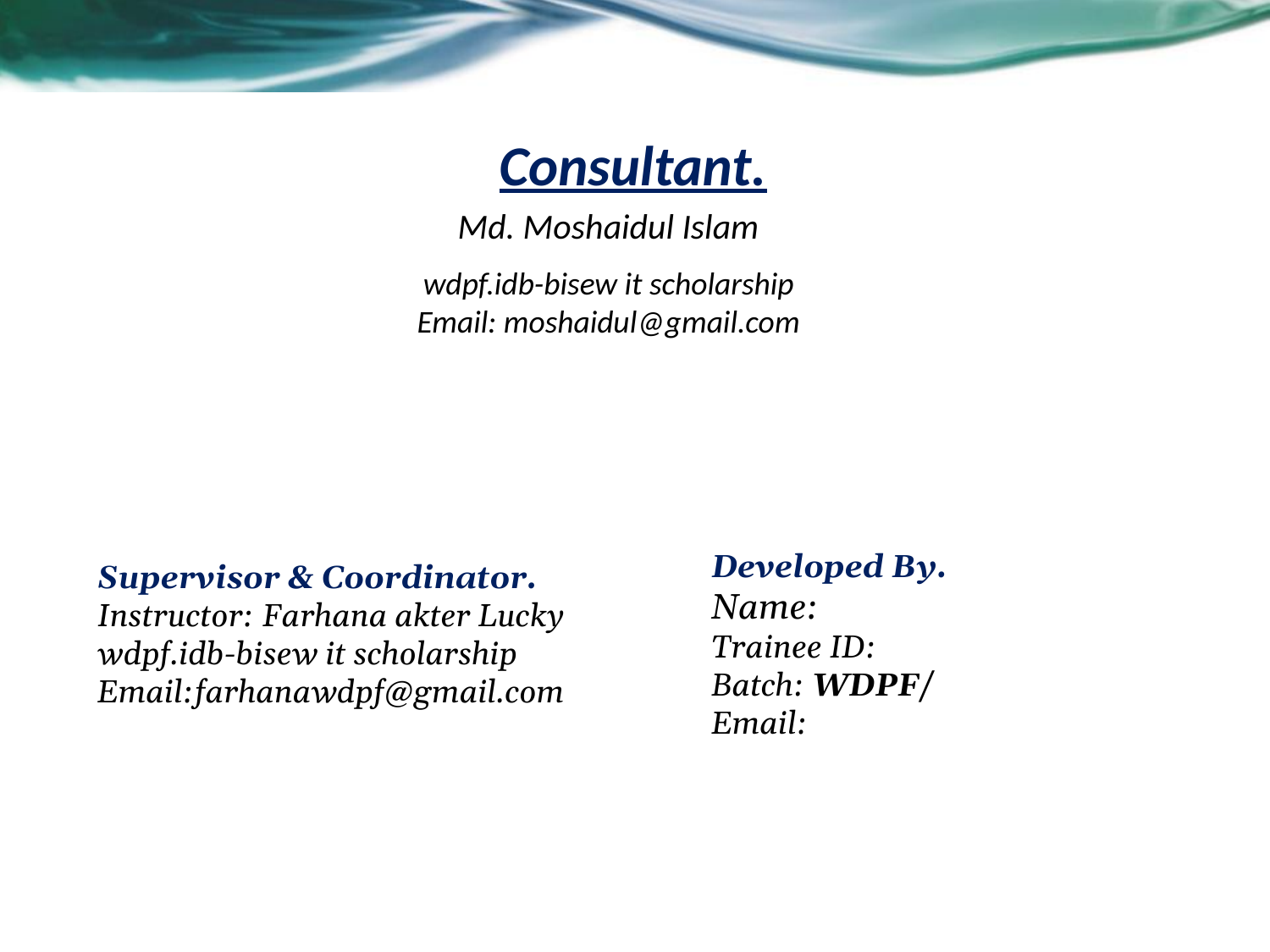

it scholarship
EmConsultant.
Md. Moshaidul Islam
wdpf.idb-bisew it scholarship
Email: moshaidul@gmail.com
idul@gmail.com
Developed By.
Name:
Trainee ID:
Batch: WDPF/
Email:
Supervisor & Coordinator.
Instructor: Farhana akter Lucky
wdpf.idb-bisew it scholarship
Email:farhanawdpf@gmail.com